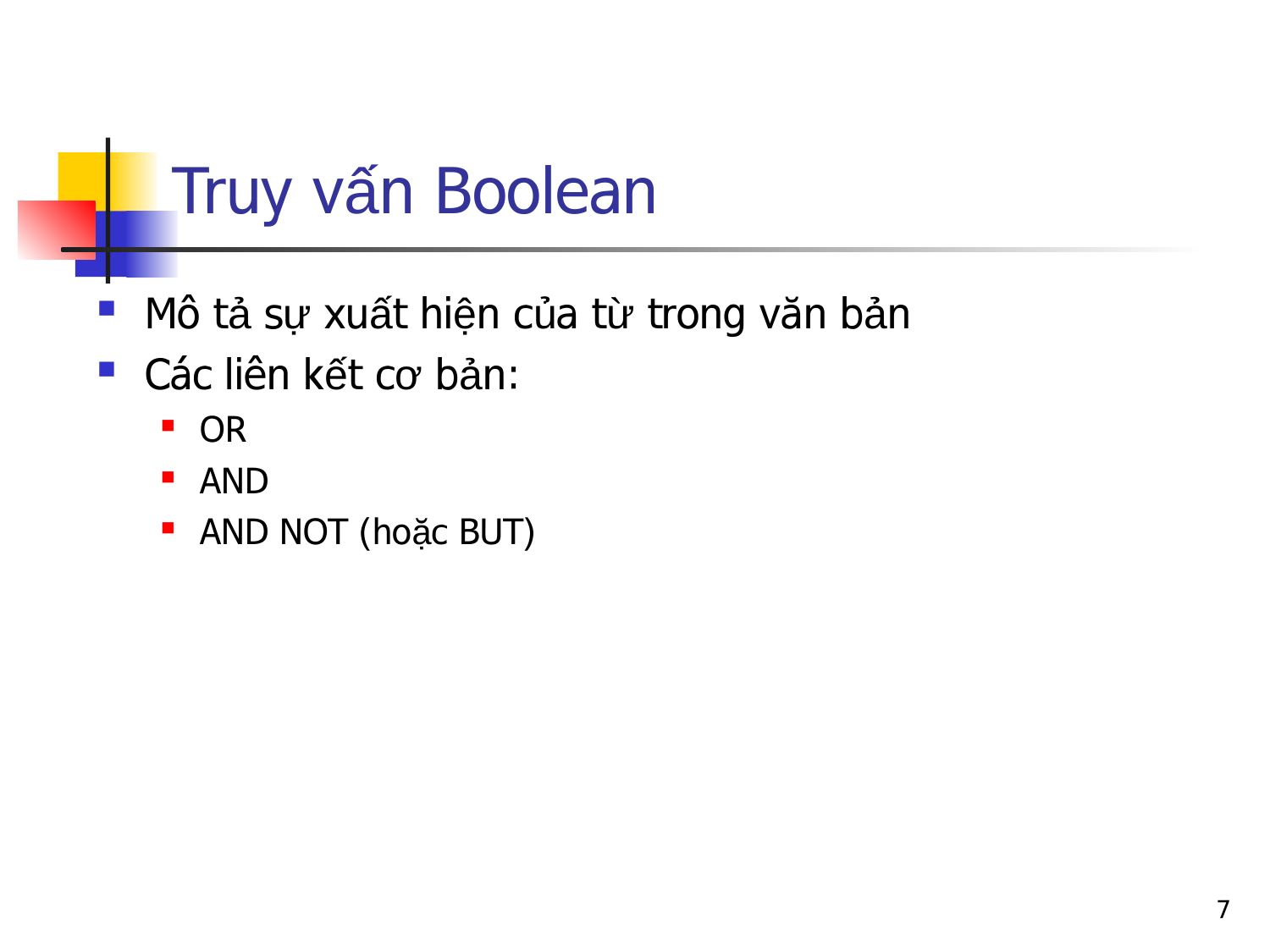

Truy vấn Boolean
Mô tả sự xuất hiện của từ trong văn bản
Các liên kết cơ bản:
OR
AND
AND NOT (hoặc BUT)
7